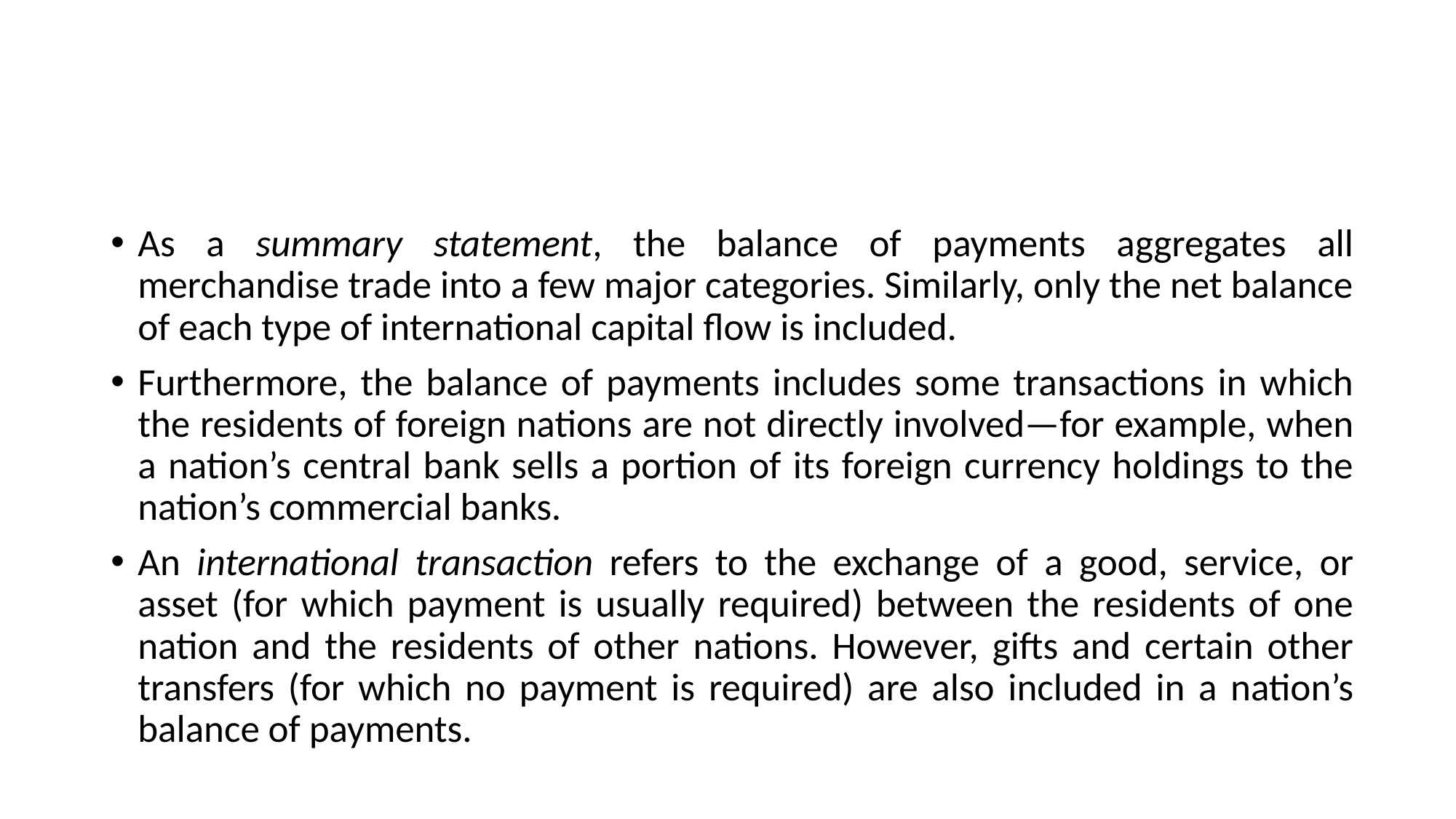

#
As a summary statement, the balance of payments aggregates all merchandise trade into a few major categories. Similarly, only the net balance of each type of international capital flow is included.
Furthermore, the balance of payments includes some transactions in which the residents of foreign nations are not directly involved—for example, when a nation’s central bank sells a portion of its foreign currency holdings to the nation’s commercial banks.
An international transaction refers to the exchange of a good, service, or asset (for which payment is usually required) between the residents of one nation and the residents of other nations. However, gifts and certain other transfers (for which no payment is required) are also included in a nation’s balance of payments.